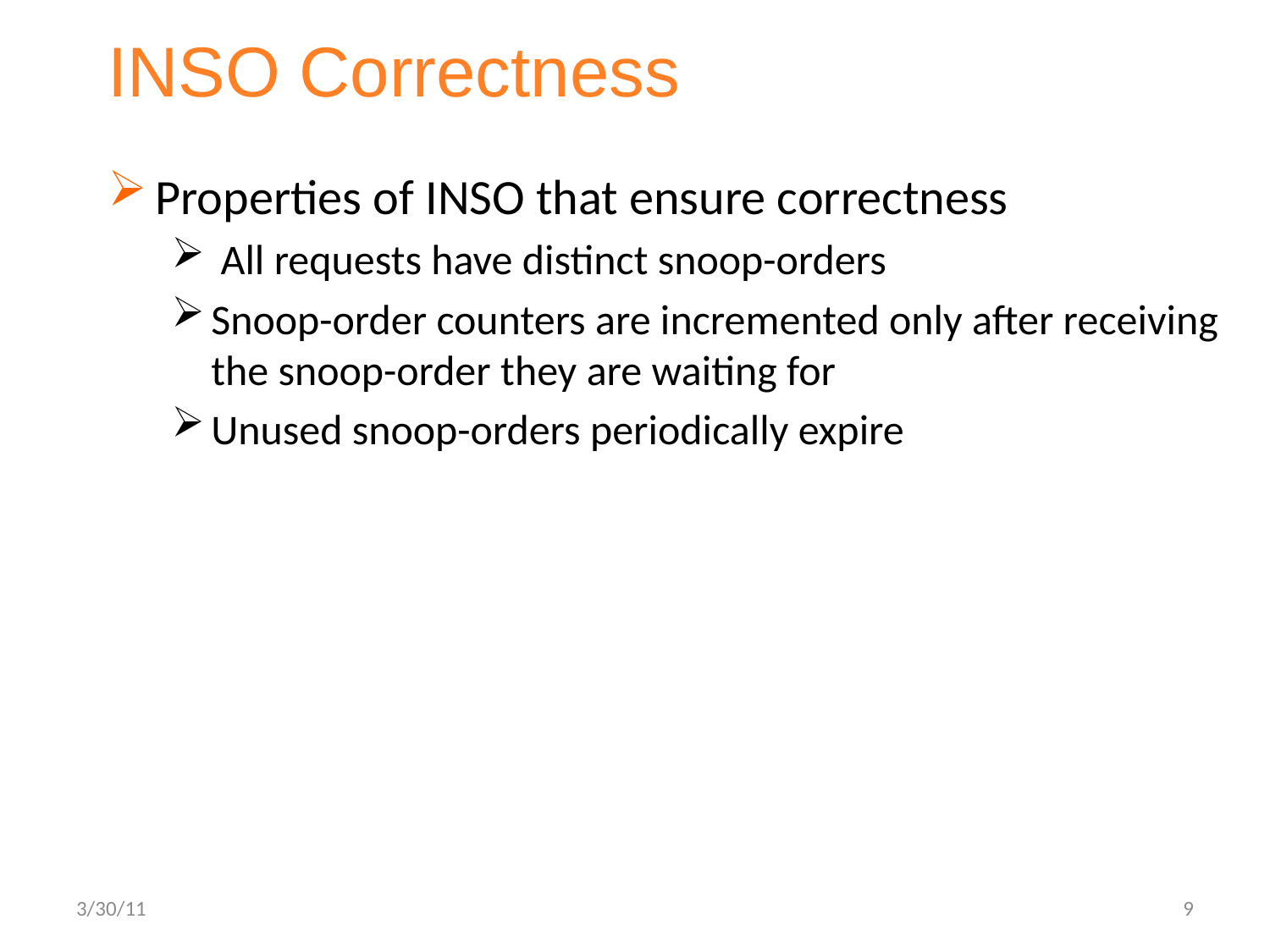

# INSO Correctness
Properties of INSO that ensure correctness
 All requests have distinct snoop-orders
Snoop-order counters are incremented only after receiving the snoop-order they are waiting for
Unused snoop-orders periodically expire
3/30/11
9